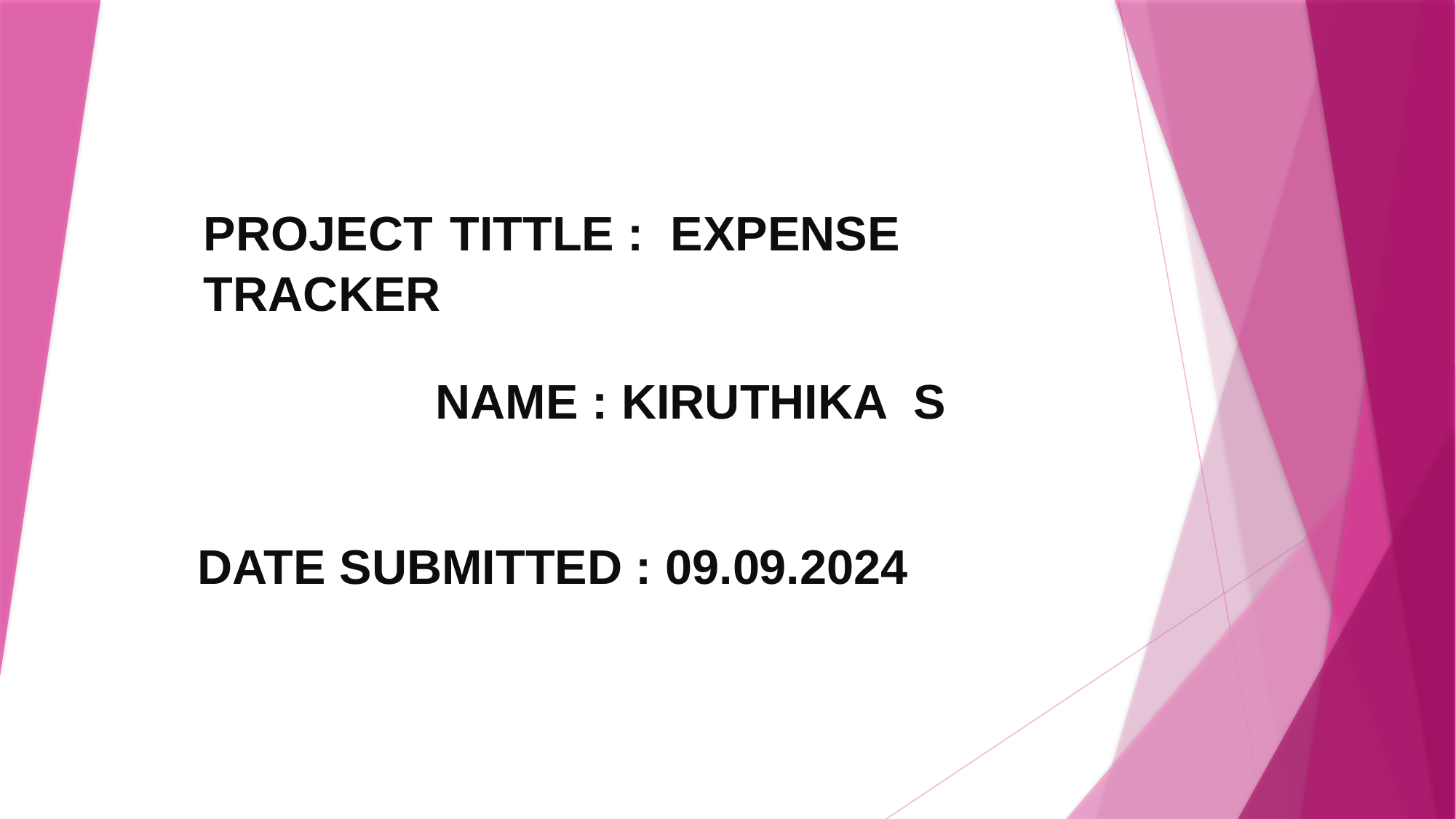

PROJECT TITTLE :  EXPENSE TRACKER
NAME : KIRUTHIKA  S
DATE SUBMITTED : 09.09.2024